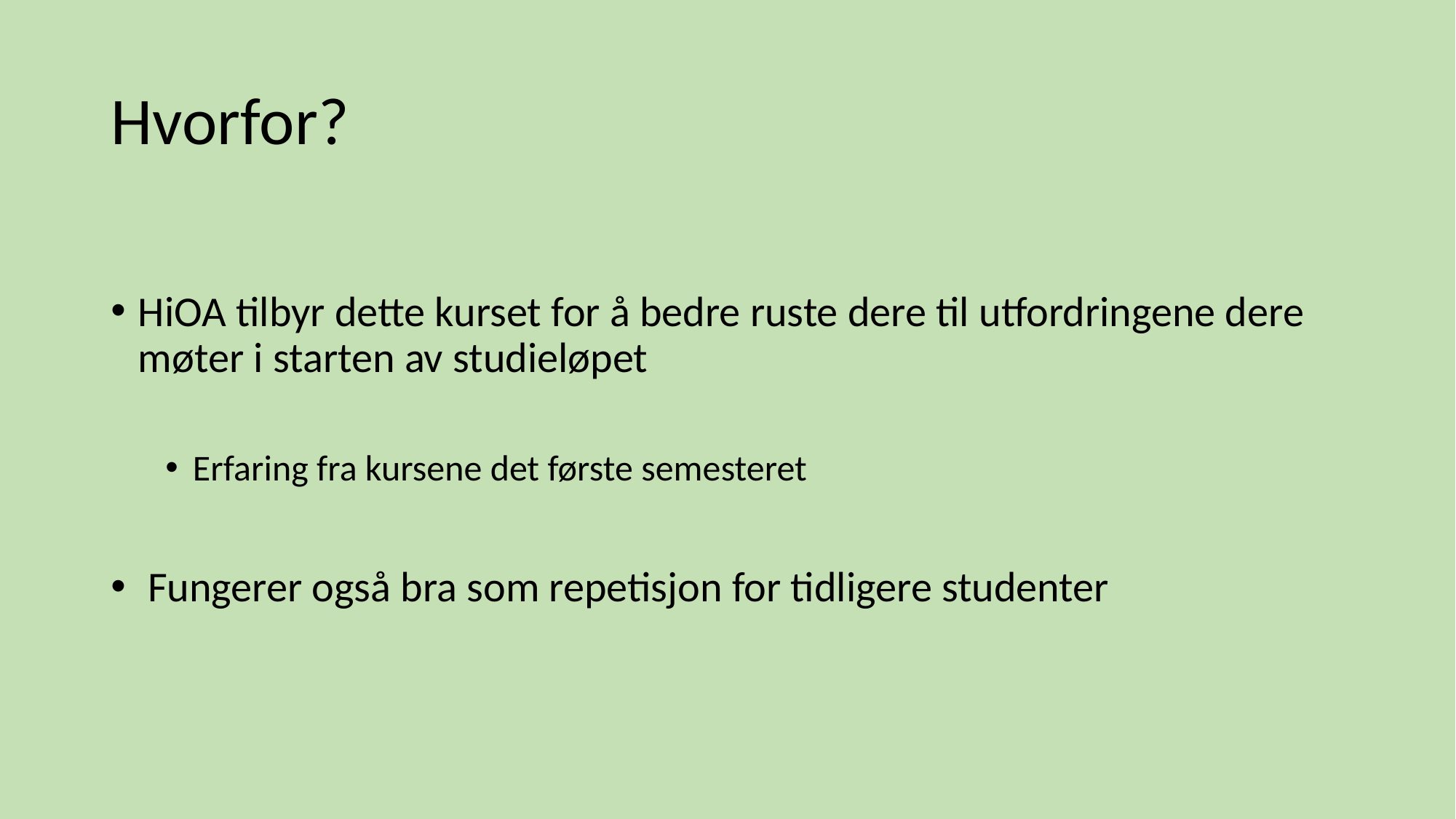

# Hvorfor?

HiOA tilbyr dette kurset for å bedre ruste dere til utfordringene dere møter i starten av studieløpet

Erfaring fra kursene det første semesteret

 Fungerer også bra som repetisjon for tidligere studenter